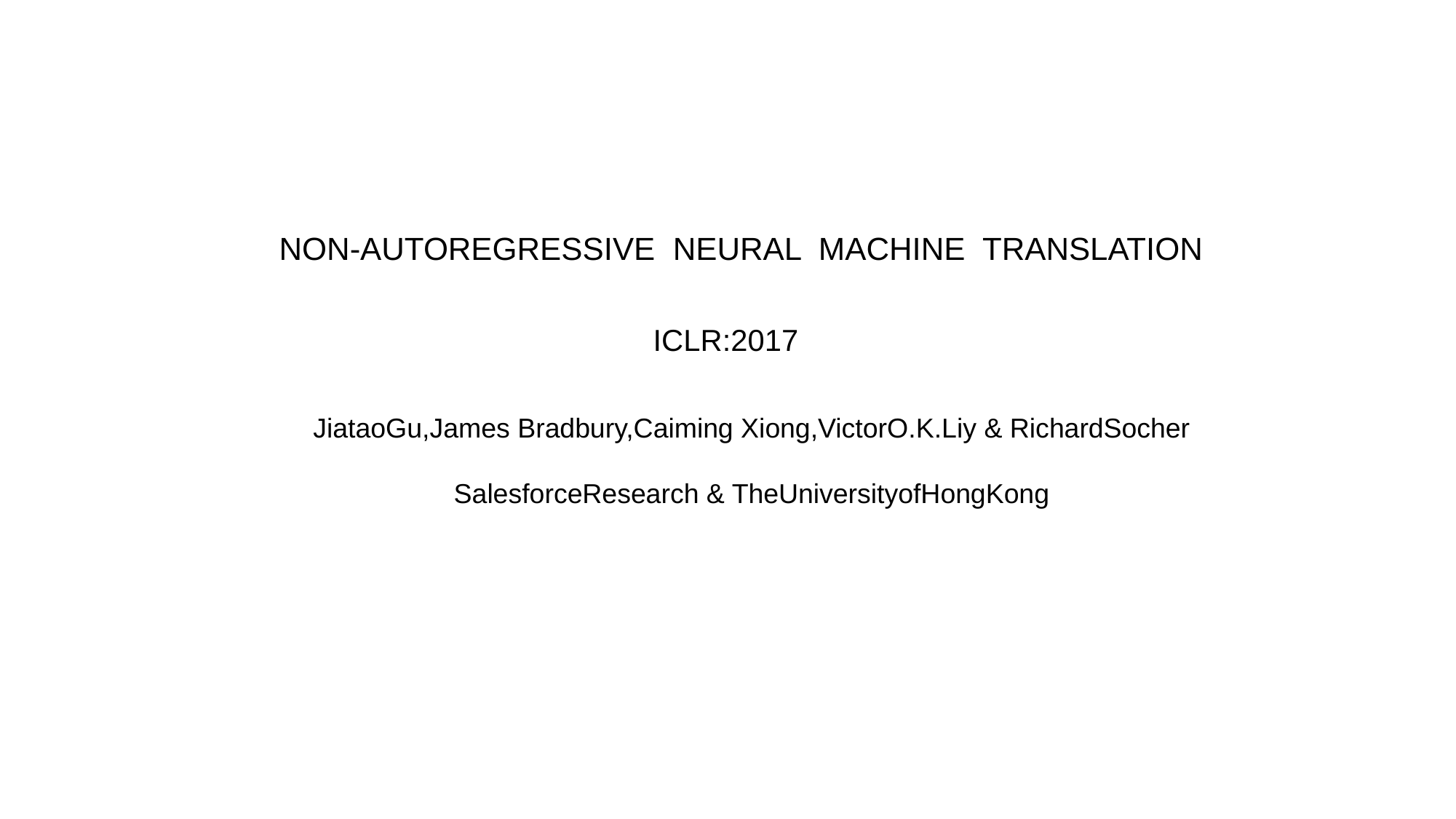

NON-AUTOREGRESSIVE  NEURAL  MACHINE  TRANSLATION
ICLR:2017
JiataoGu,James Bradbury,Caiming Xiong,VictorO.K.Liy & RichardSocher

SalesforceResearch & TheUniversityofHongKong